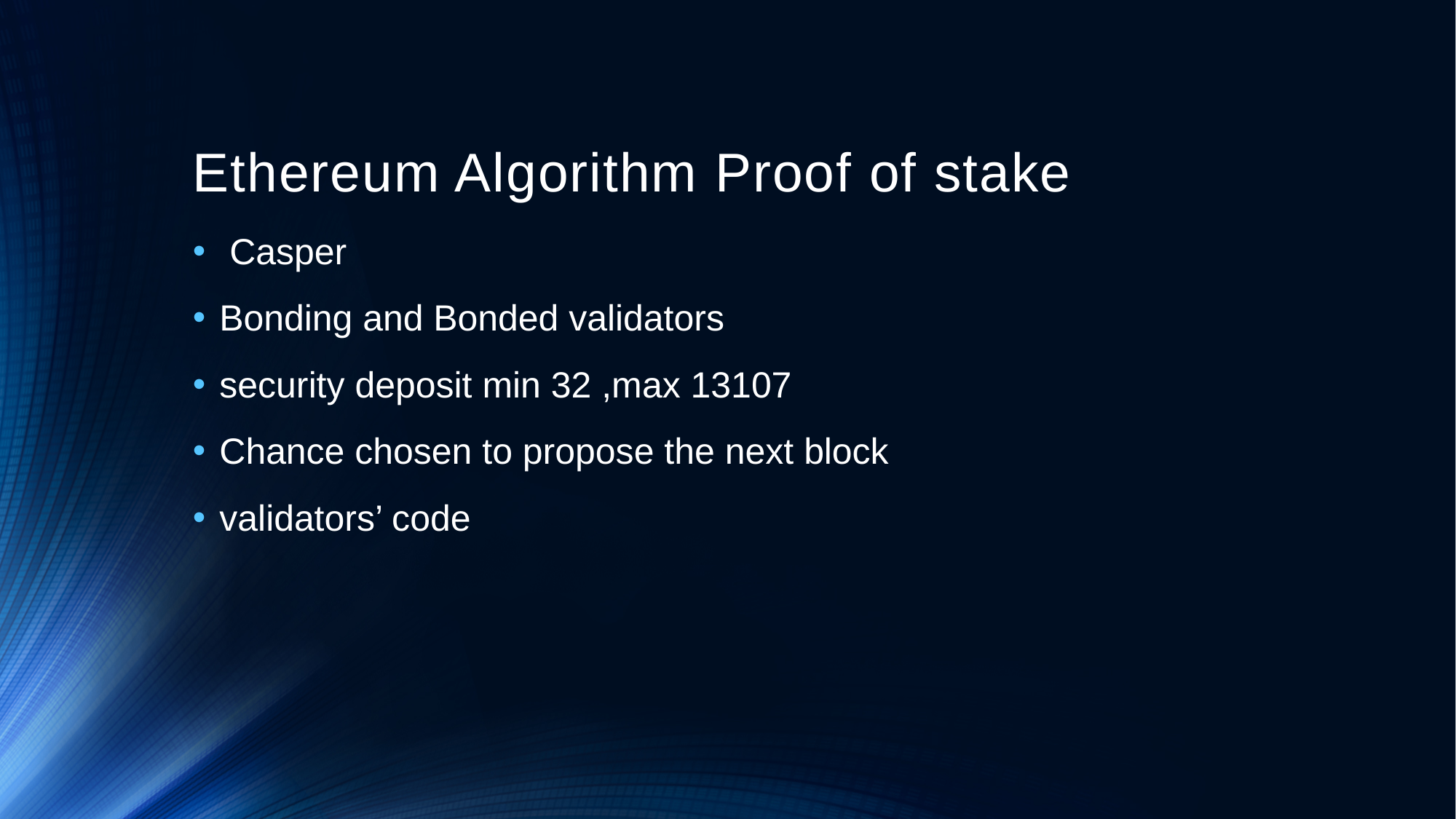

# Ethereum Algorithm Proof of stake
 Casper
Bonding and Bonded validators
security deposit min 32 ,max 13107
Chance chosen to propose the next block
validators’ code